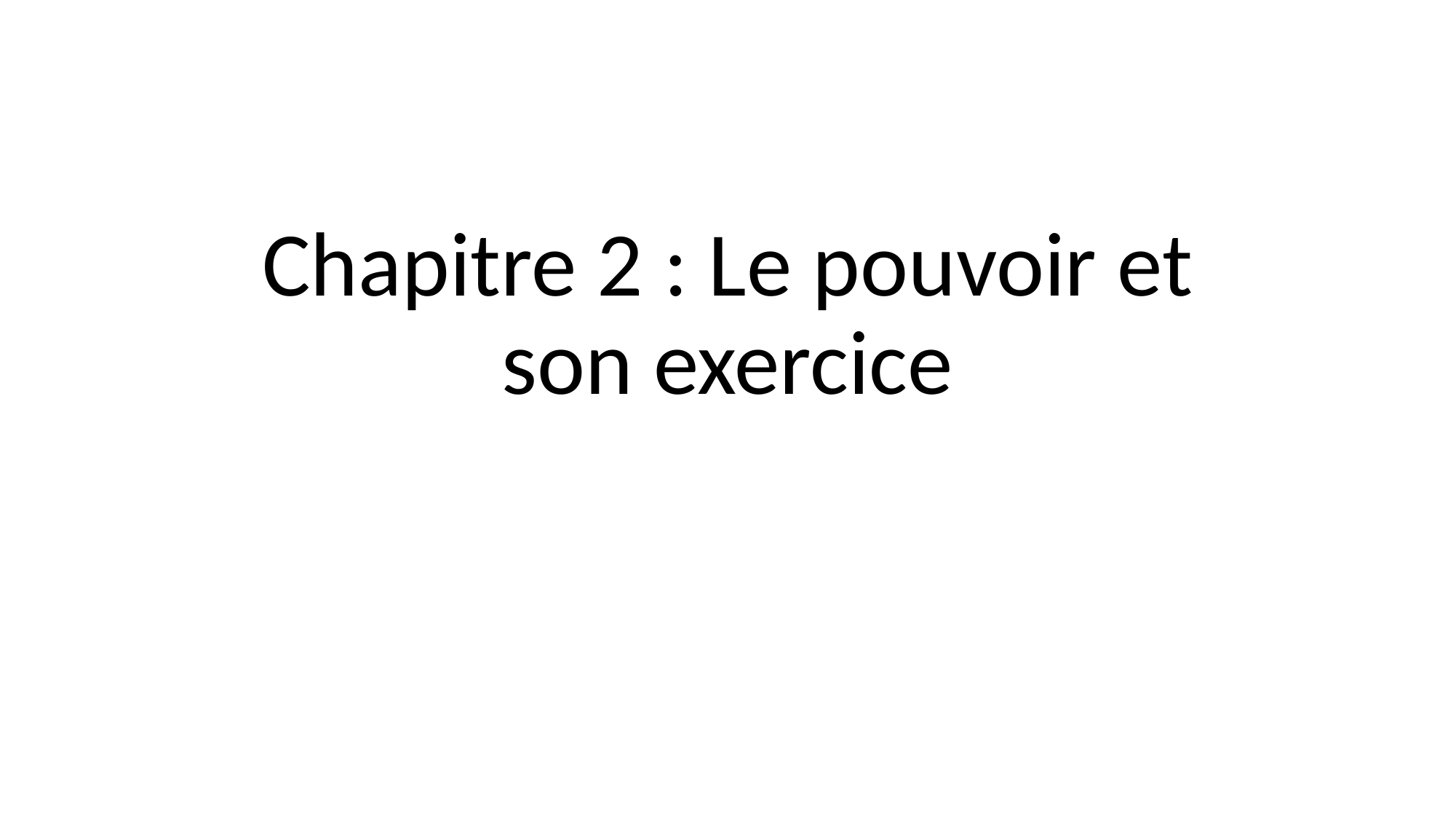

# Chapitre 2 : Le pouvoir et son exercice